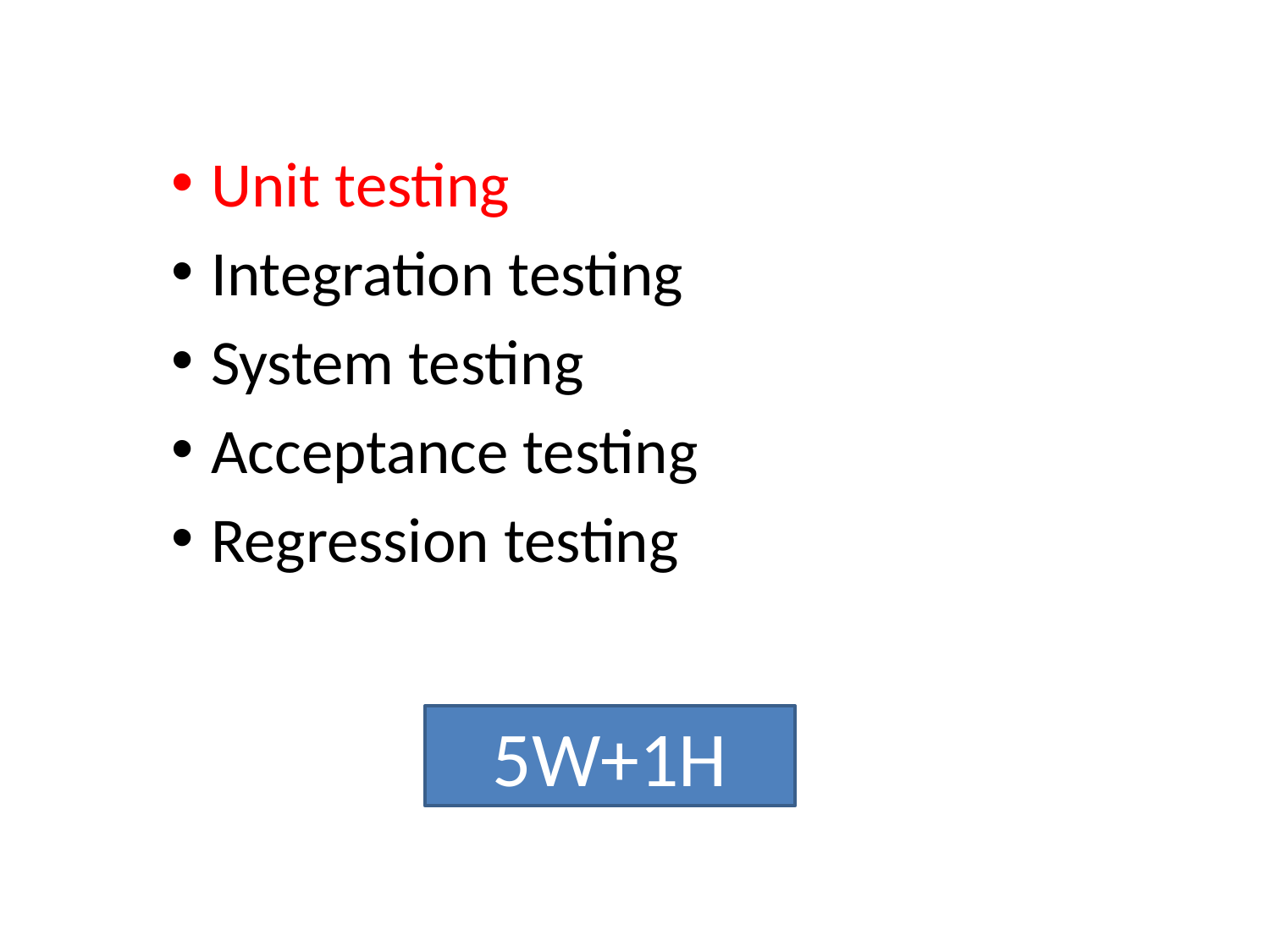

Objectives
Unit testing
Integration testing
System testing
Acceptance testing
Regression testing

5W+1H